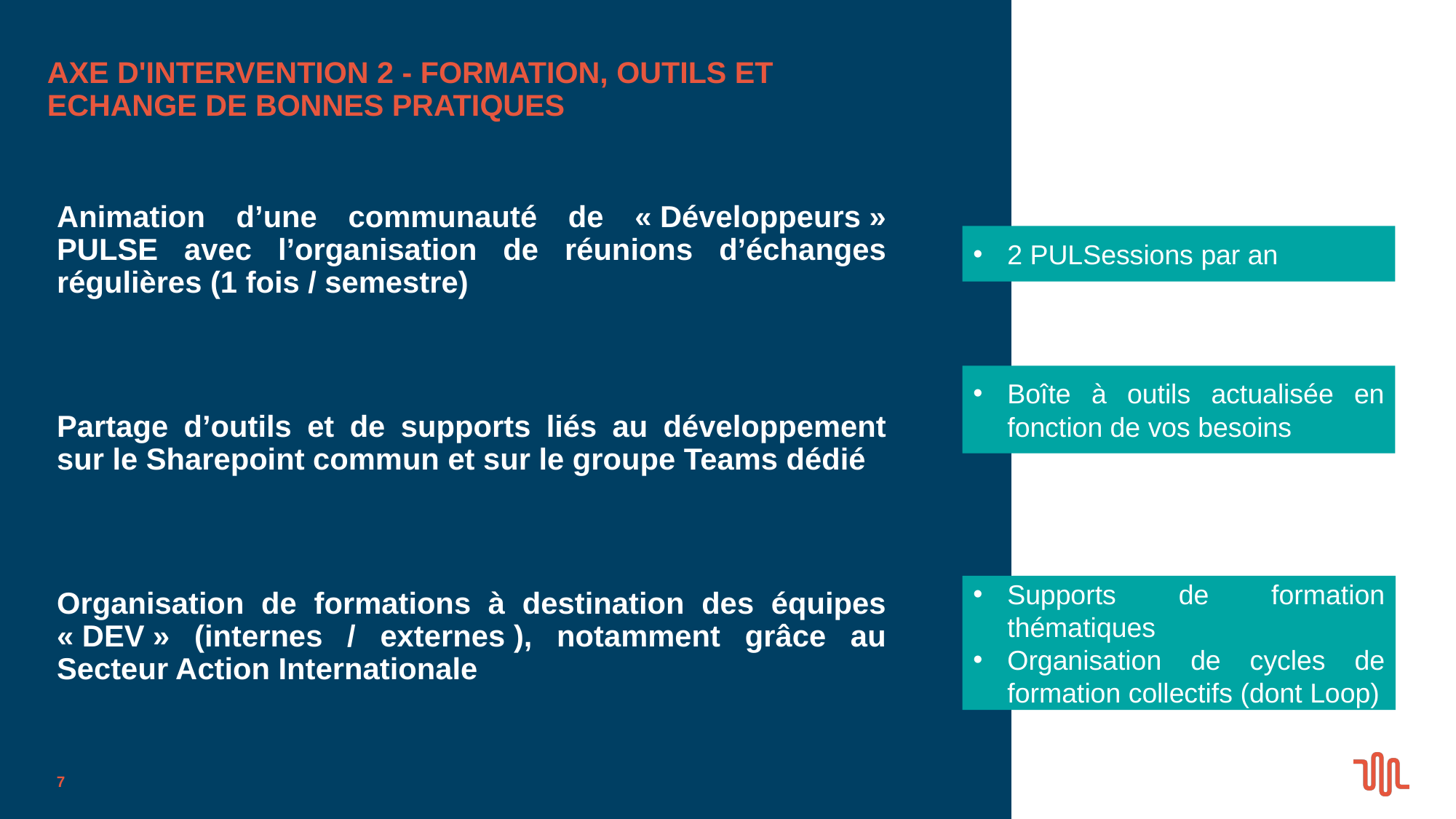

# AXE D'INTERVENTION 2 - FORMATION, OUTILS et ECHANGE DE BONNES PRATIQUES
Animation d’une communauté de « Développeurs » PULSE avec l’organisation de réunions d’échanges régulières (1 fois / semestre)

Partage d’outils et de supports liés au développement sur le Sharepoint commun et sur le groupe Teams dédié

Organisation de formations à destination des équipes « DEV » (internes / externes ), notamment grâce au Secteur Action Internationale
2 PULSessions par an
Boîte à outils actualisée en fonction de vos besoins
Supports de formation thématiques
Organisation de cycles de formation collectifs (dont Loop)
7